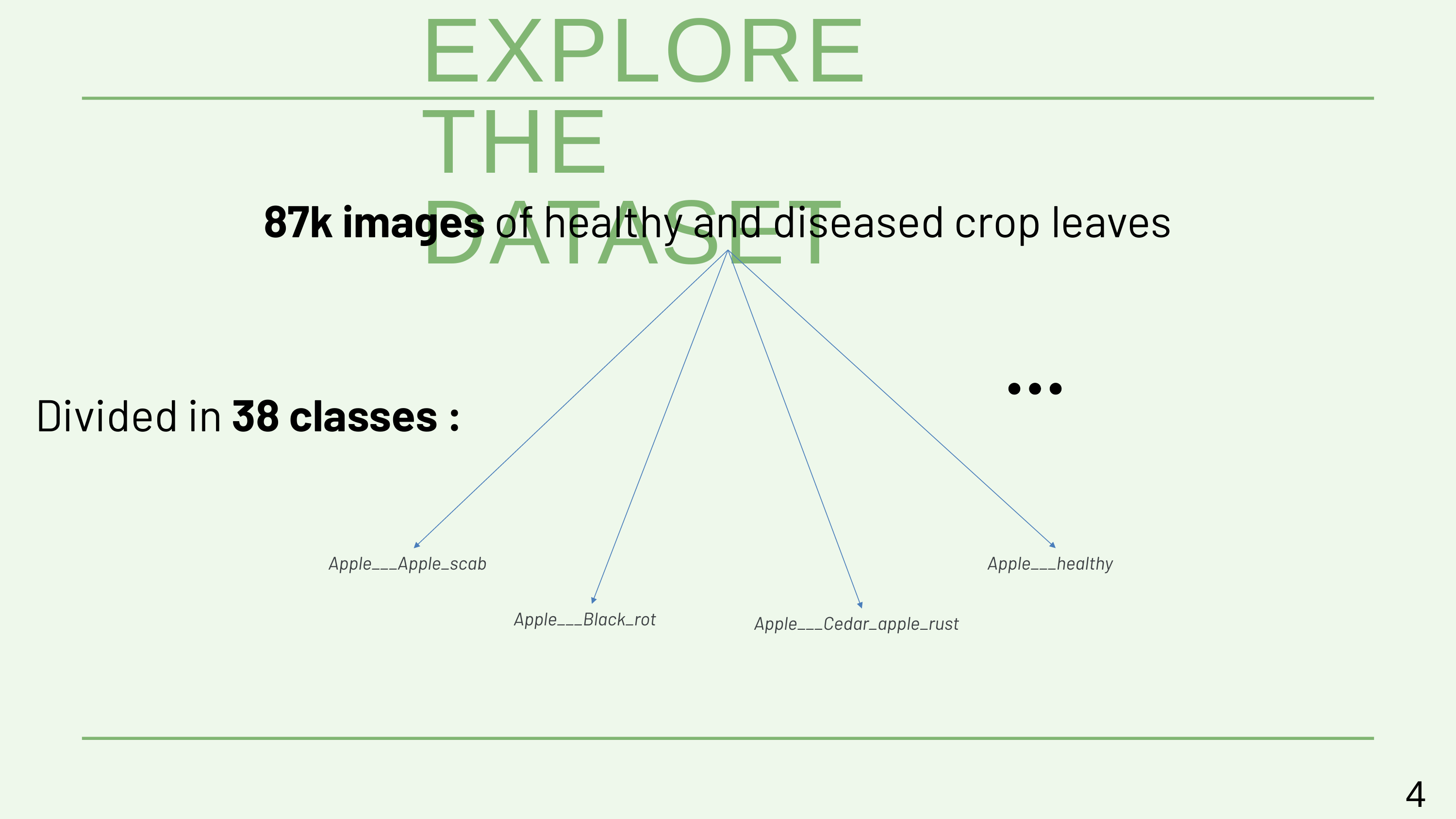

EXPLORE THE DATASET

87k images of healthy and diseased crop leaves

Divided in 38 classes :
Apple___healthy
Apple___Apple_scab
Apple___Black_rot
Apple___Cedar_apple_rust

4